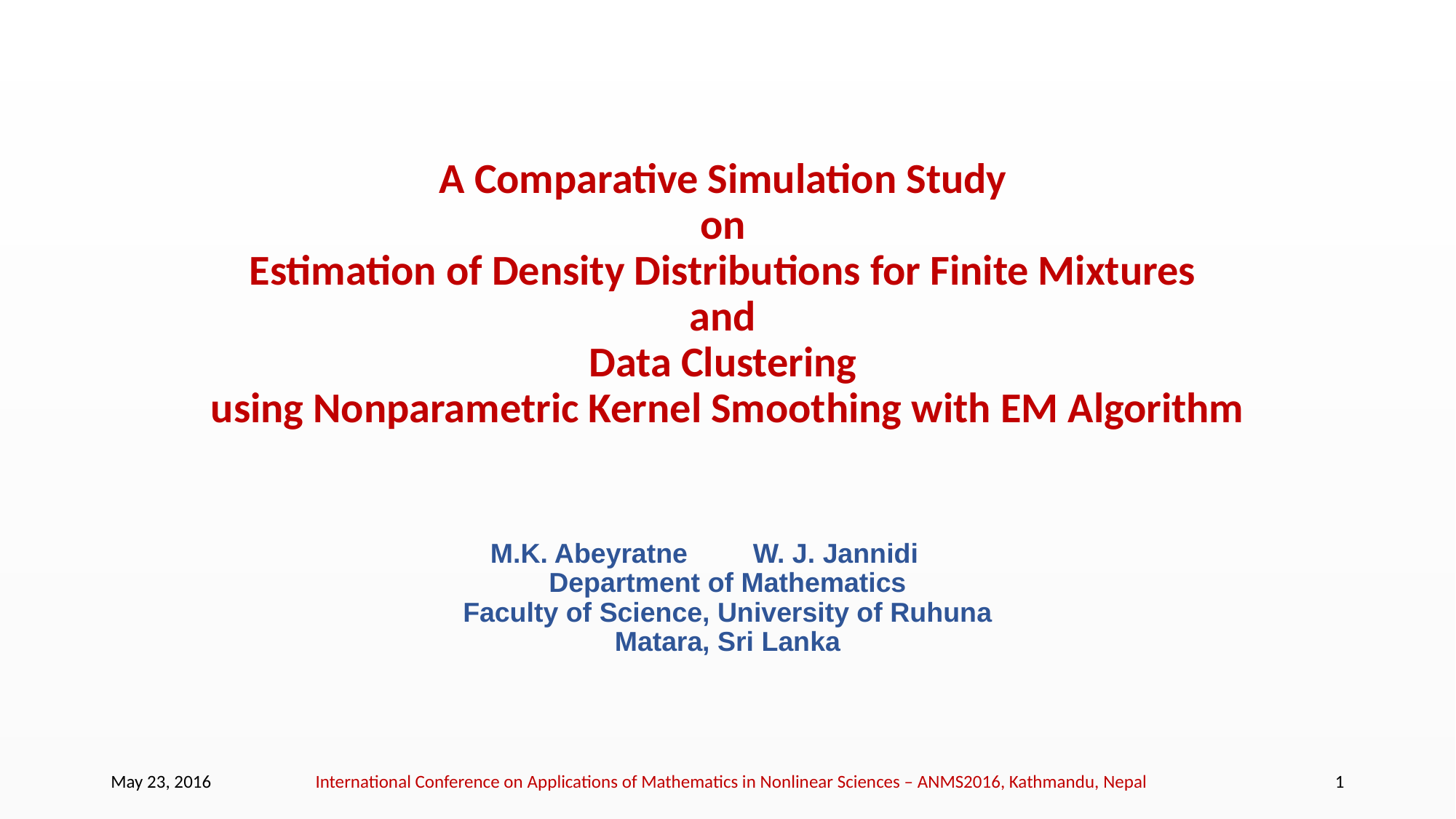

# A Comparative Simulation Study on Estimation of Density Distributions for Finite Mixtures and Data Clustering using Nonparametric Kernel Smoothing with EM Algorithm
M.K. Abeyratne         W. J. Jannidi
Department of Mathematics
Faculty of Science, University of Ruhuna
Matara, Sri Lanka

May 23, 2016
International Conference on Applications of Mathematics in Nonlinear Sciences – ANMS2016, Kathmandu, Nepal
1